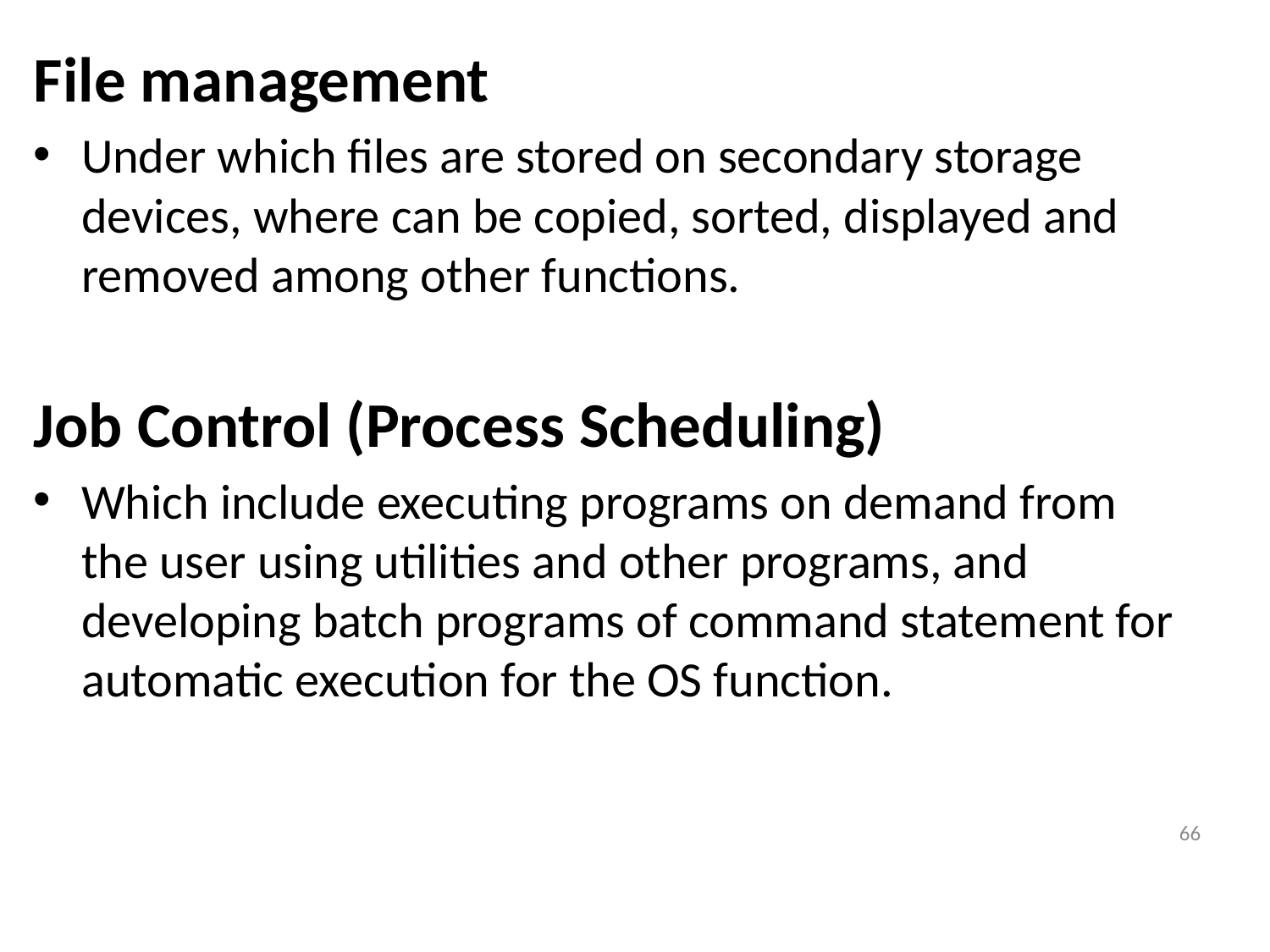

File management
Under which files are stored on secondary storage devices, where can be copied, sorted, displayed and removed among other functions.

Job Control (Process Scheduling)
Which include executing programs on demand from the user using utilities and other programs, and developing batch programs of command statement for automatic execution for the OS function.

66